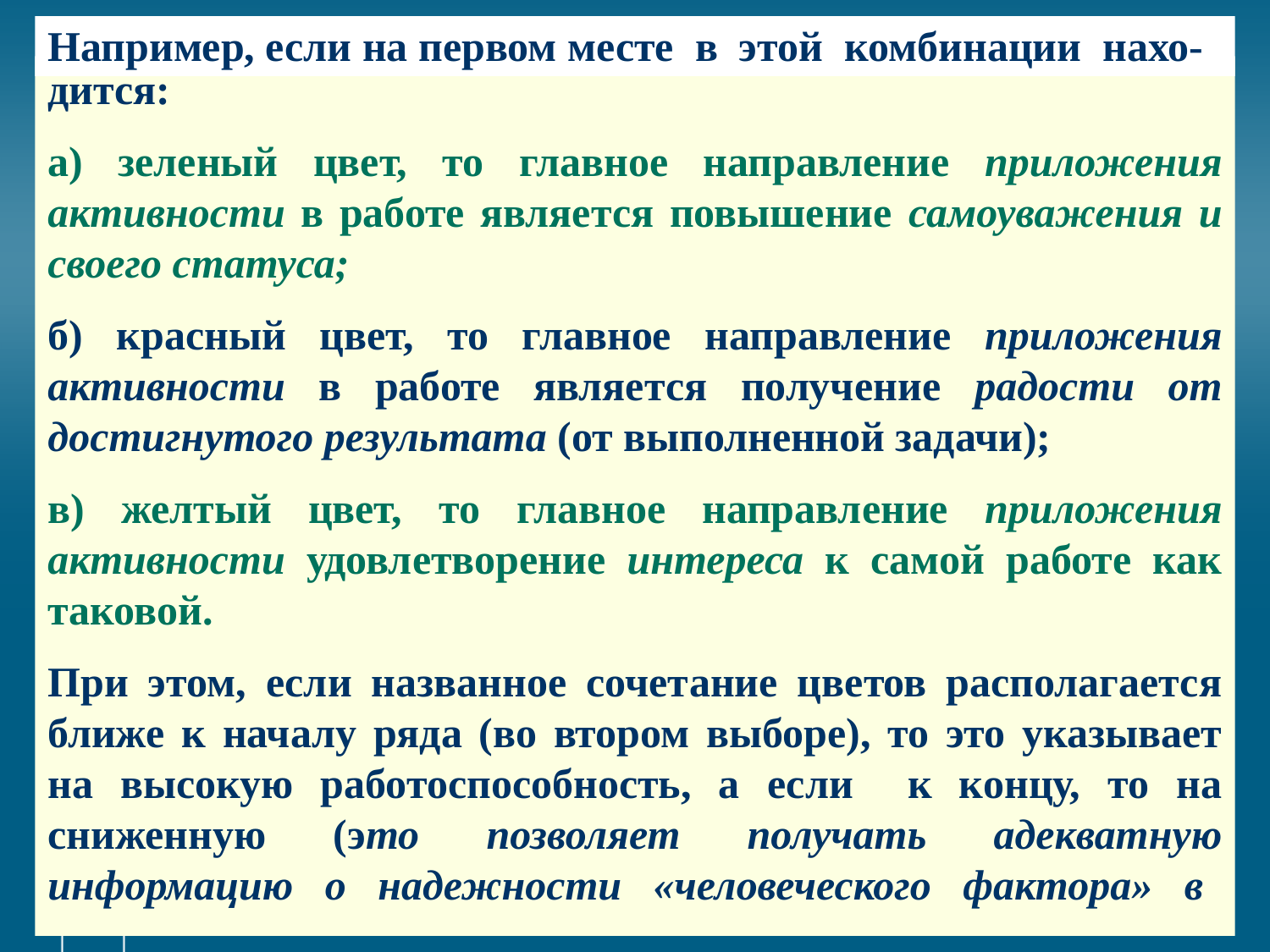

# Например, если на первом месте  в  этой  комбинации  нахо-
дится:
а) зеленый цвет, то главное направление приложения активности в работе является повышение самоуважения и своего статуса;
б) красный цвет, то главное направление приложения активности в работе является получение радости от достигнутого результата (от выполненной задачи);
в) желтый цвет, то главное направление приложения активности удовлетворение интереса к самой работе как таковой.
При этом, если названное сочетание цветов располагается ближе к началу ряда (во втором выборе), то это указывает на высокую работоспособность, а если  к концу, то на сниженную (это позволяет получать адекватную информацию   о   надежности   «человеческого   фактора»   в